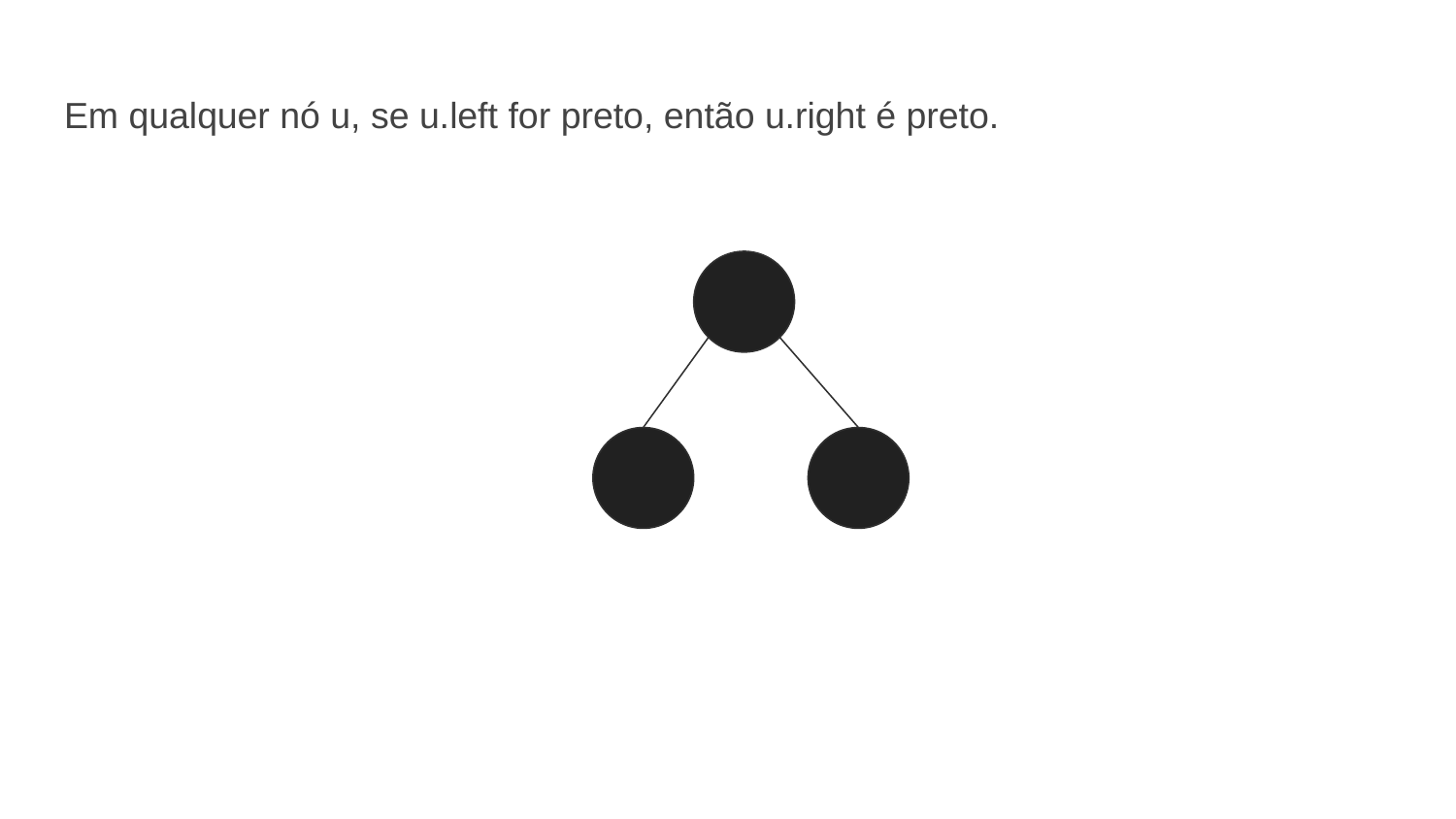

# Em qualquer nó u, se u.left for preto, então u.right é preto.